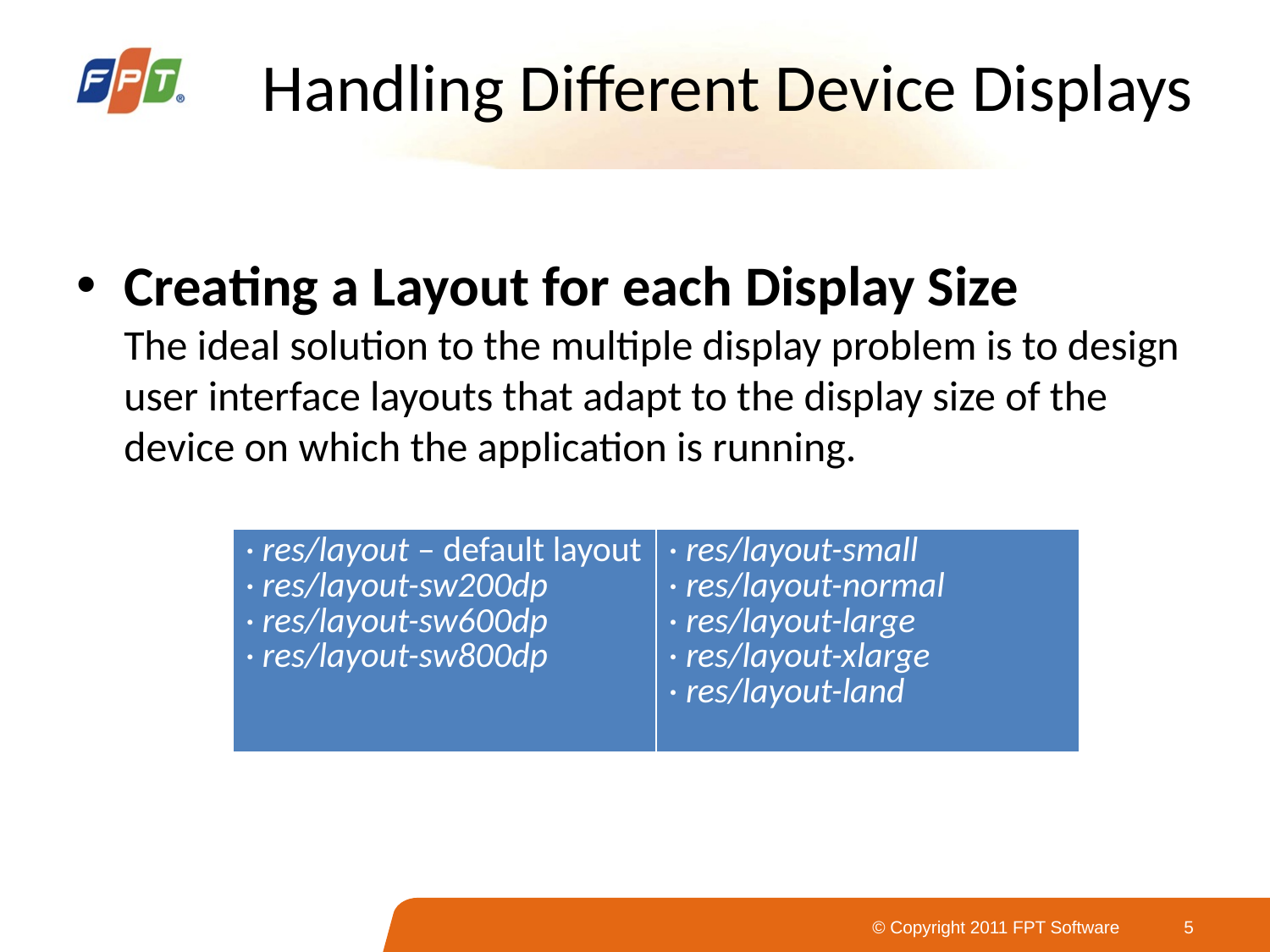

# Handling Different Device Displays
Creating a Layout for each Display Size
The ideal solution to the multiple display problem is to design user interface layouts that adapt to the display size of the device on which the application is running.
| · res/layout – default layout · res/layout-sw200dp · res/layout-sw600dp · res/layout-sw800dp | · res/layout-small · res/layout-normal · res/layout-large · res/layout-xlarge · res/layout-land |
| --- | --- |